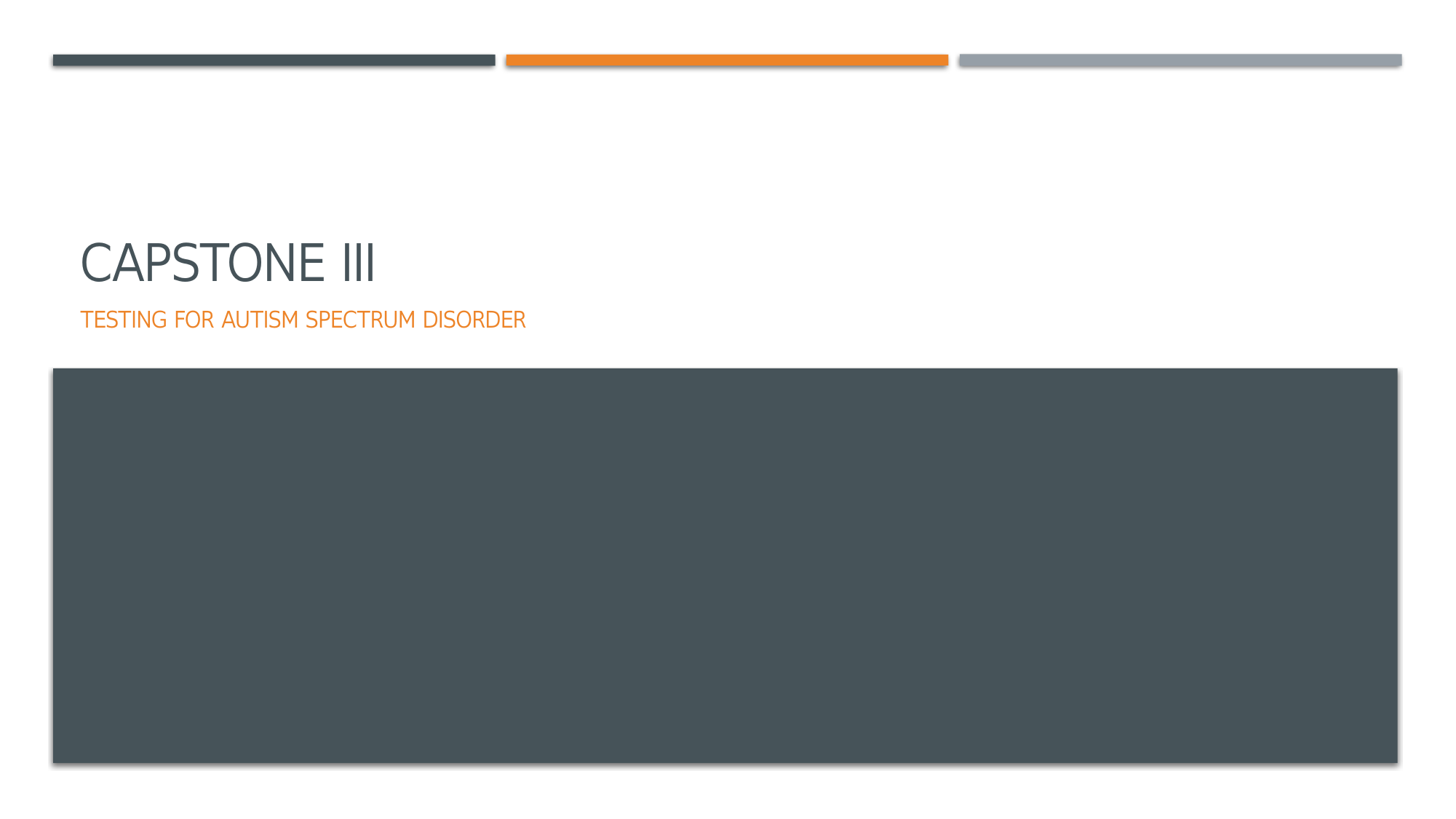

# Capstone III
Testing for Autism Spectrum Disorder